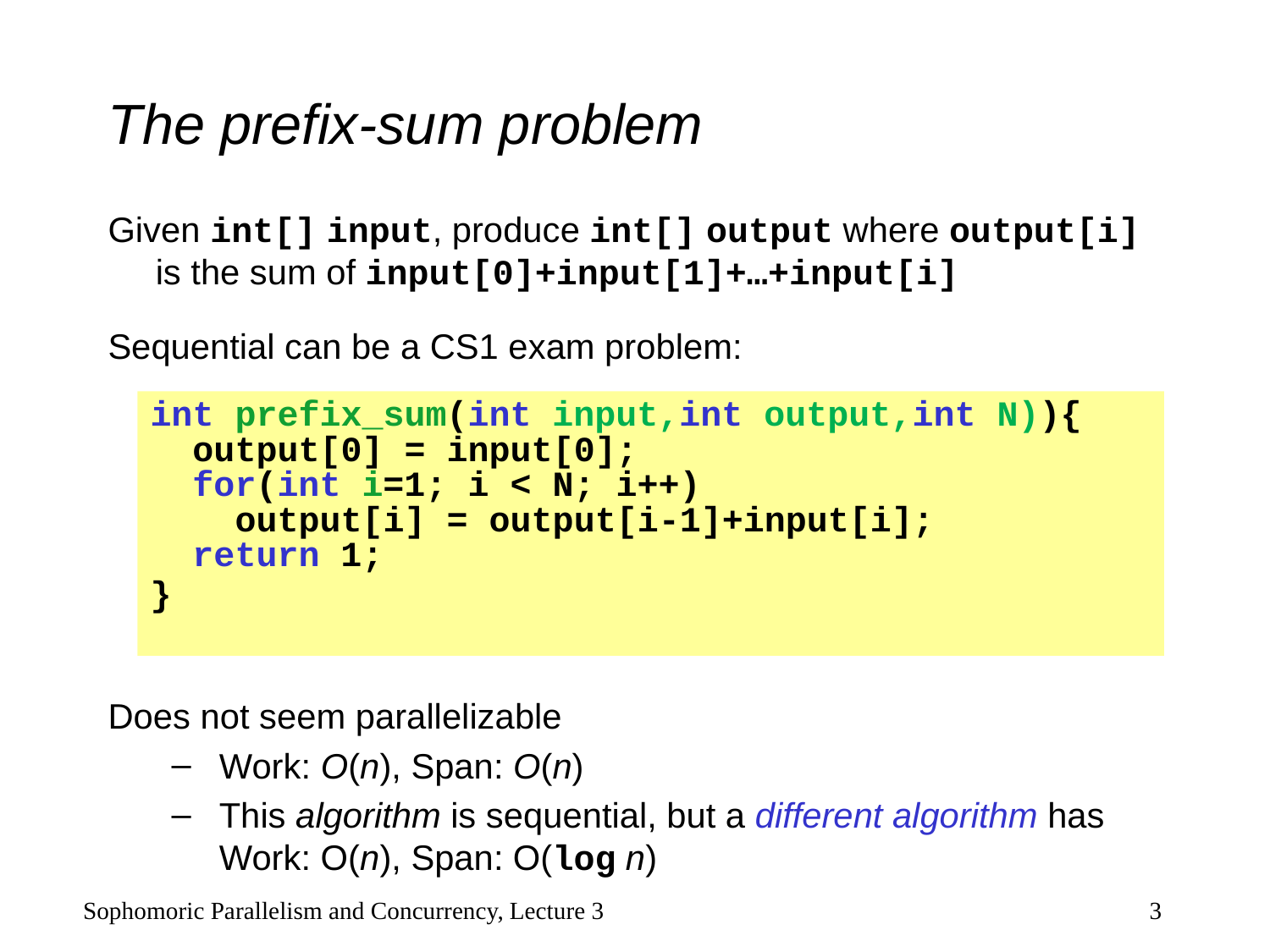

# The prefix-sum problem
Given int[] input, produce int[] output where output[i] is the sum of input[0]+input[1]+…+input[i]

Sequential can be a CS1 exam problem:
int prefix_sum(int input,int output,int N)){
  output[0] = input[0];
  for(int i=1; i < N; i++)
    output[i] = output[i-1]+input[i];
  return 1;
}
Does not seem parallelizable
Work: O(n), Span: O(n)
This algorithm is sequential, but a different algorithm has Work: O(n), Span: O(log n)
Sophomoric Parallelism and Concurrency, Lecture 3
3